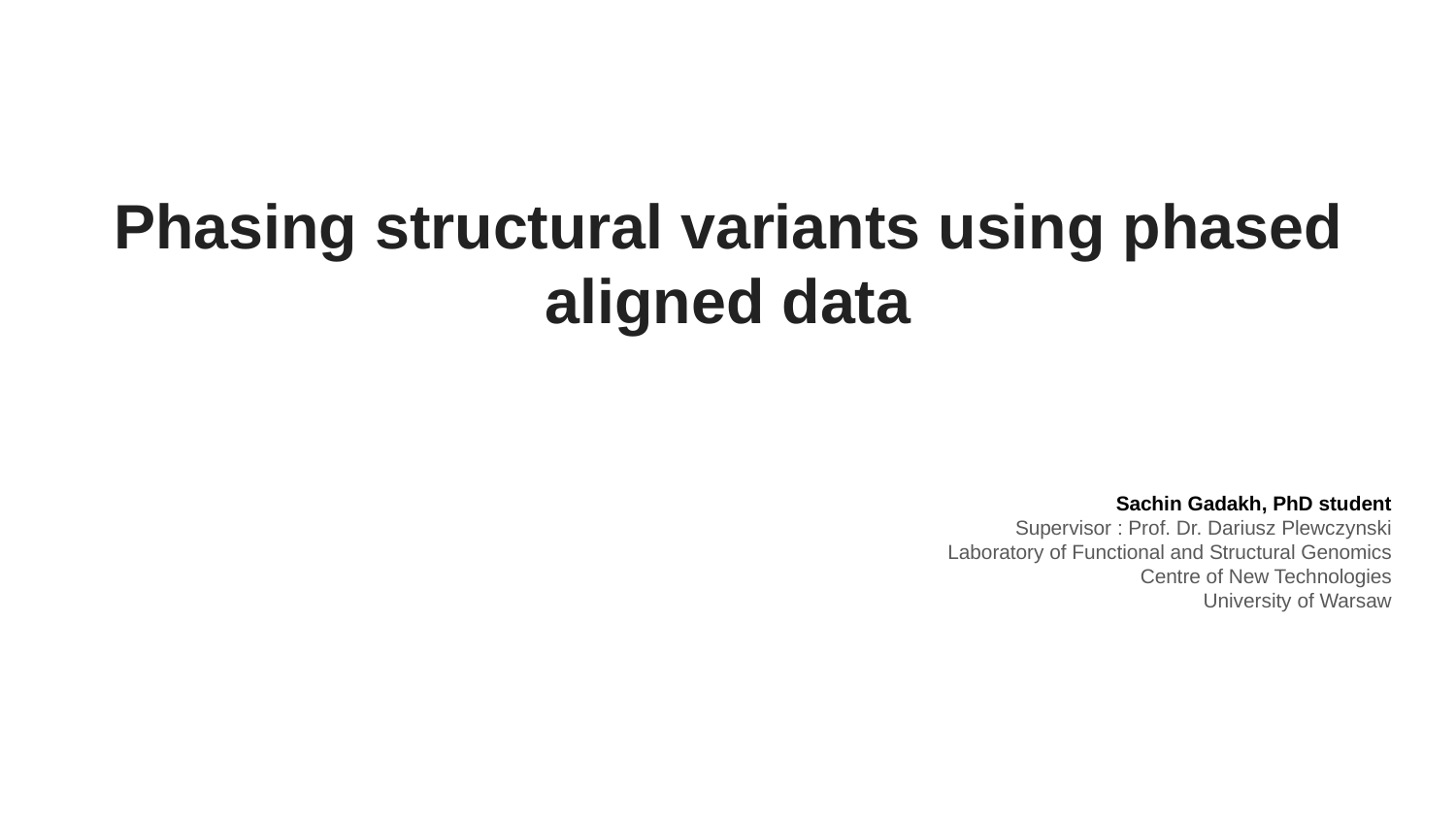

# Phasing structural variants using phased aligned data
Sachin Gadakh, PhD student
Supervisor : Prof. Dr. Dariusz Plewczynski
Laboratory of Functional and Structural Genomics
Centre of New Technologies
University of Warsaw